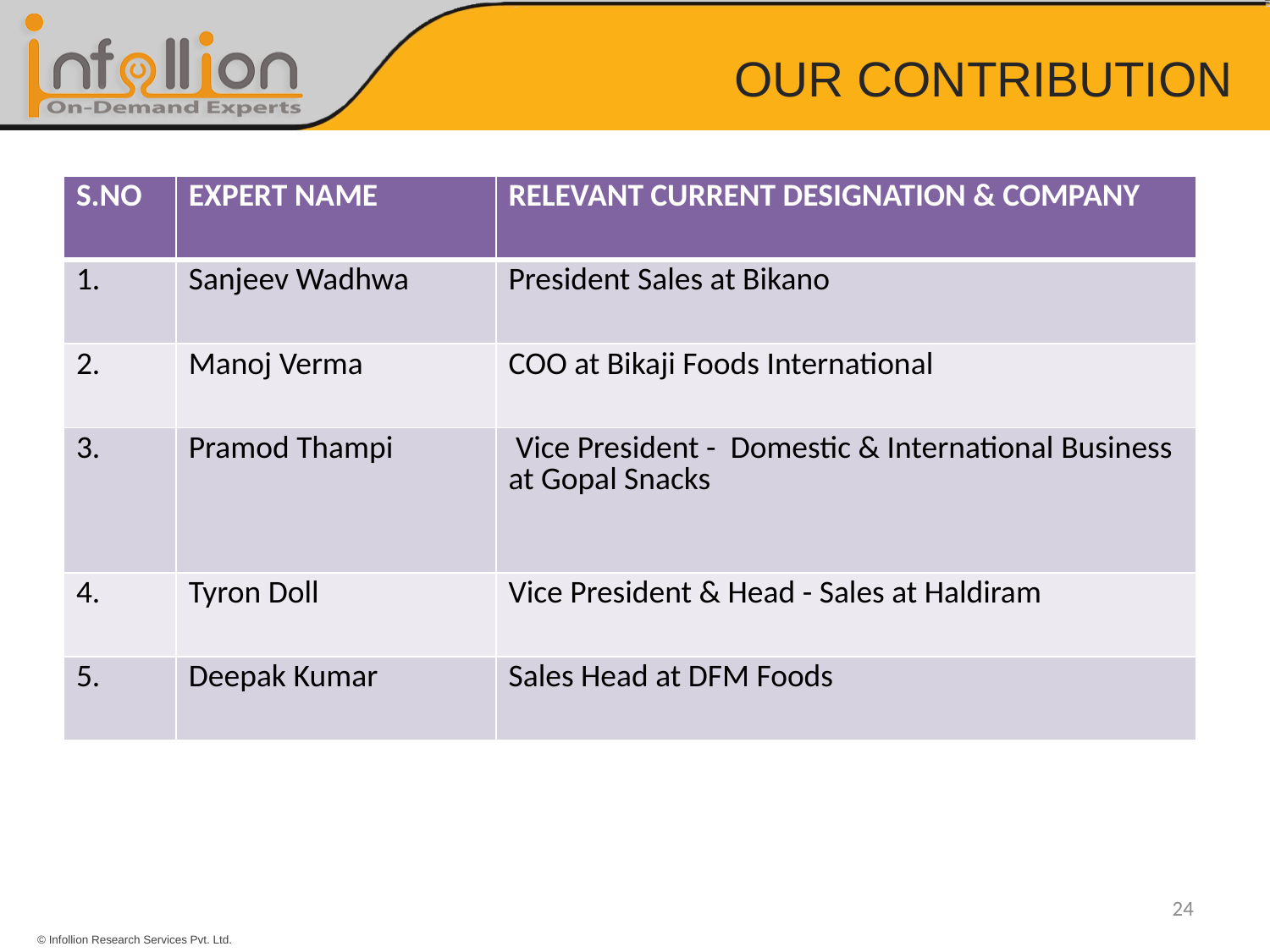

# OUR CONTRIBUTION
| S.NO | EXPERT NAME | RELEVANT CURRENT DESIGNATION & COMPANY |
| --- | --- | --- |
| 1. | Sanjeev Wadhwa | President Sales at Bikano |
| 2. | Manoj Verma | COO at Bikaji Foods International |
| 3. | Pramod Thampi | Vice President -  Domestic & International Business at Gopal Snacks |
| 4. | Tyron Doll | Vice President & Head - Sales at Haldiram |
| 5. | Deepak Kumar | Sales Head at DFM Foods |
24